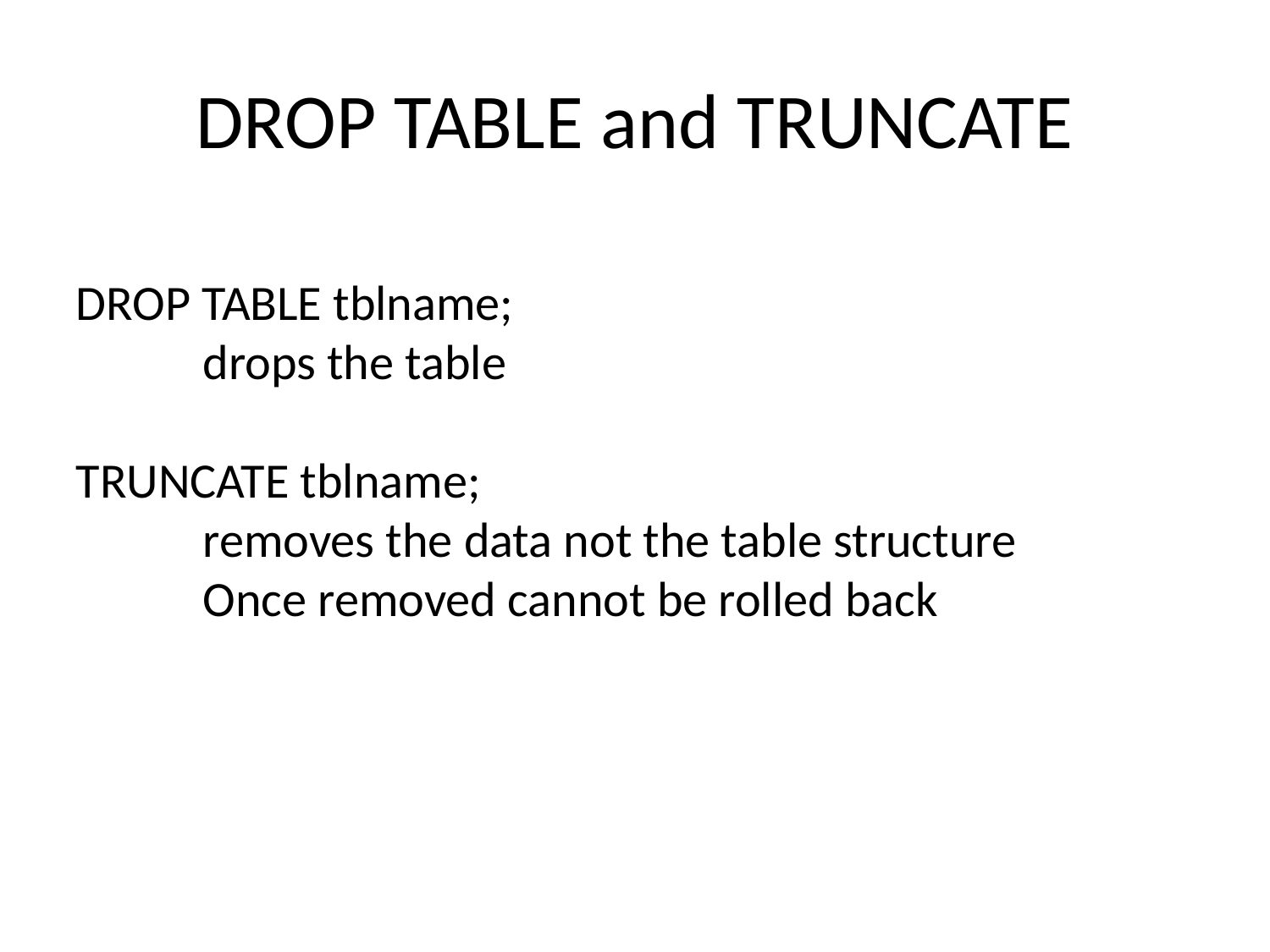

# DROP TABLE and TRUNCATE
DROP TABLE tblname;
	drops the table

TRUNCATE tblname;
	removes the data not the table structure
	Once removed cannot be rolled back